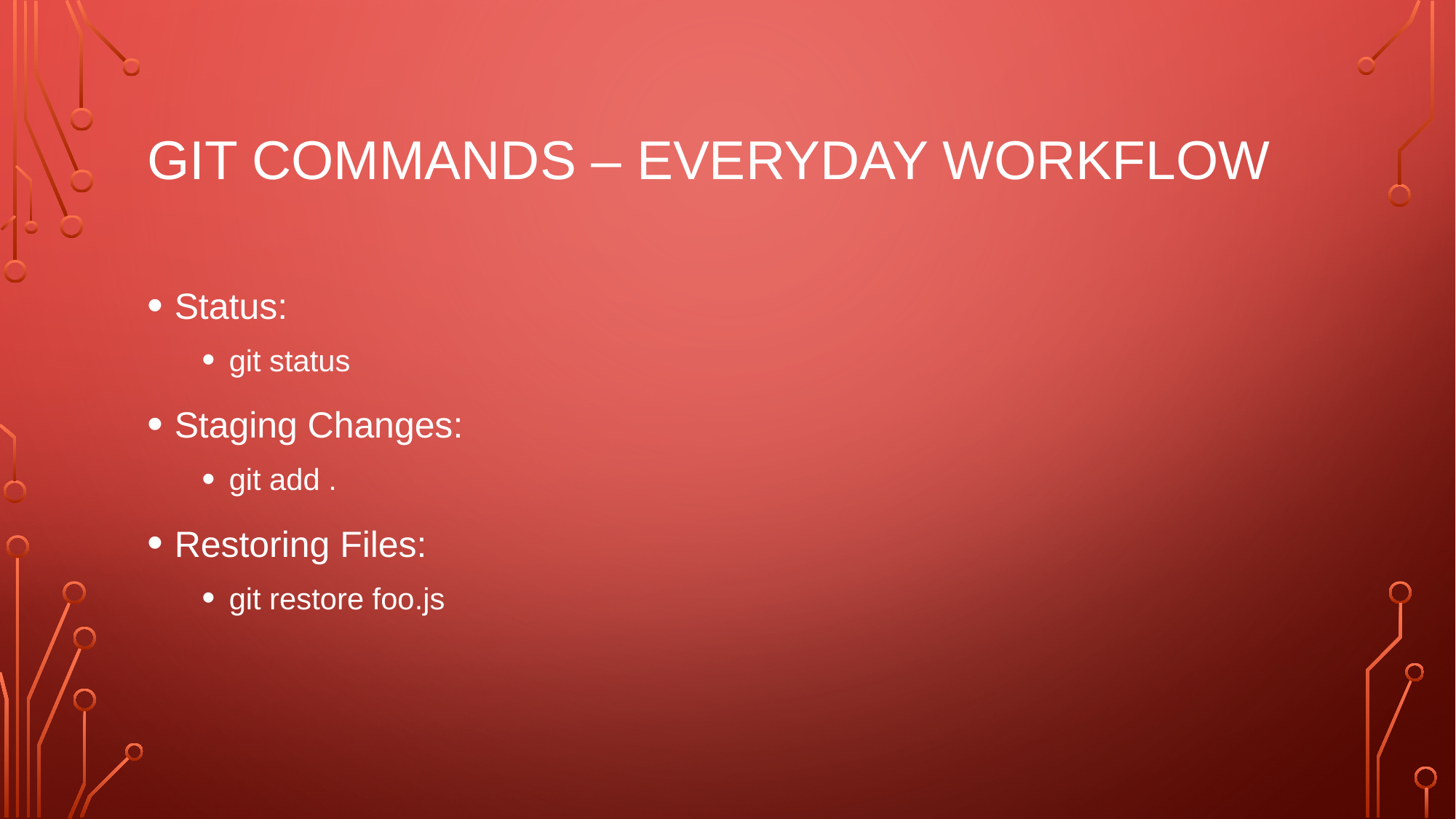

# Git commands – everyday workflow
Status:
git status
Staging Changes:
git add .
Restoring Files:
git restore foo.js